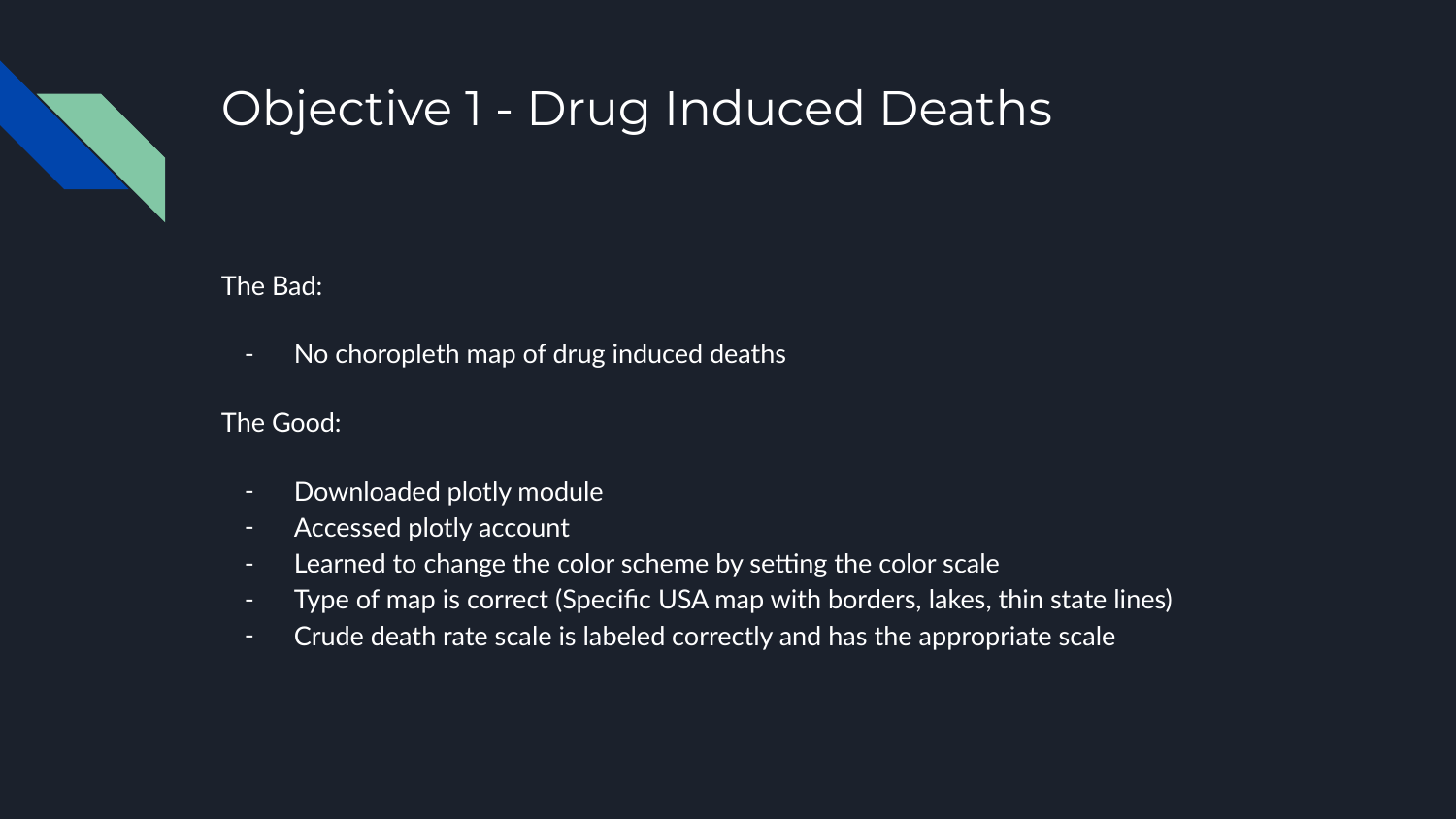

# Objective 1 - Drug Induced Deaths
The Bad:
No choropleth map of drug induced deaths
The Good:
Downloaded plotly module
Accessed plotly account
Learned to change the color scheme by setting the color scale
Type of map is correct (Specific USA map with borders, lakes, thin state lines)
Crude death rate scale is labeled correctly and has the appropriate scale